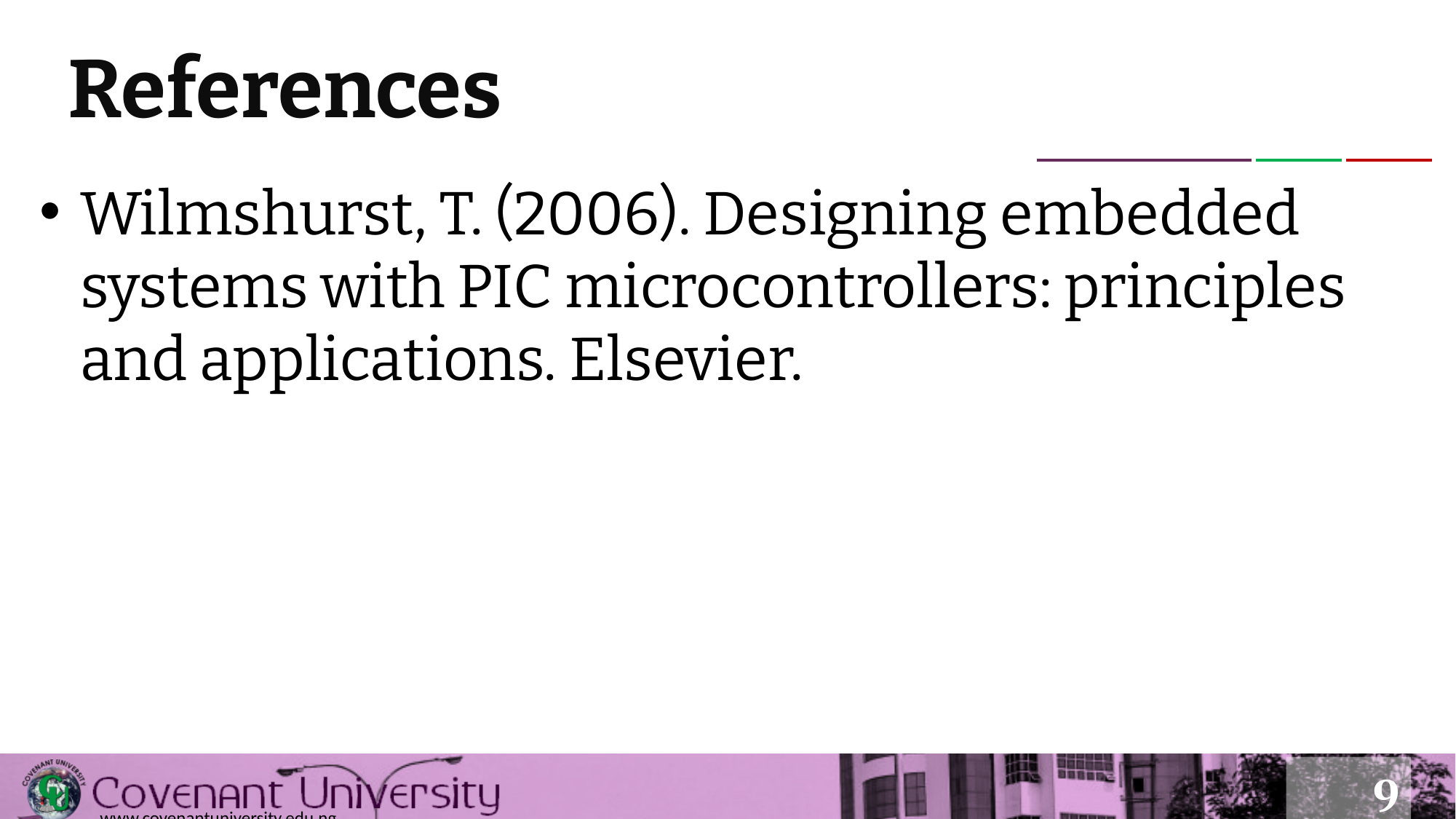

# References
Wilmshurst, T. (2006). Designing embedded systems with PIC microcontrollers: principles and applications. Elsevier.